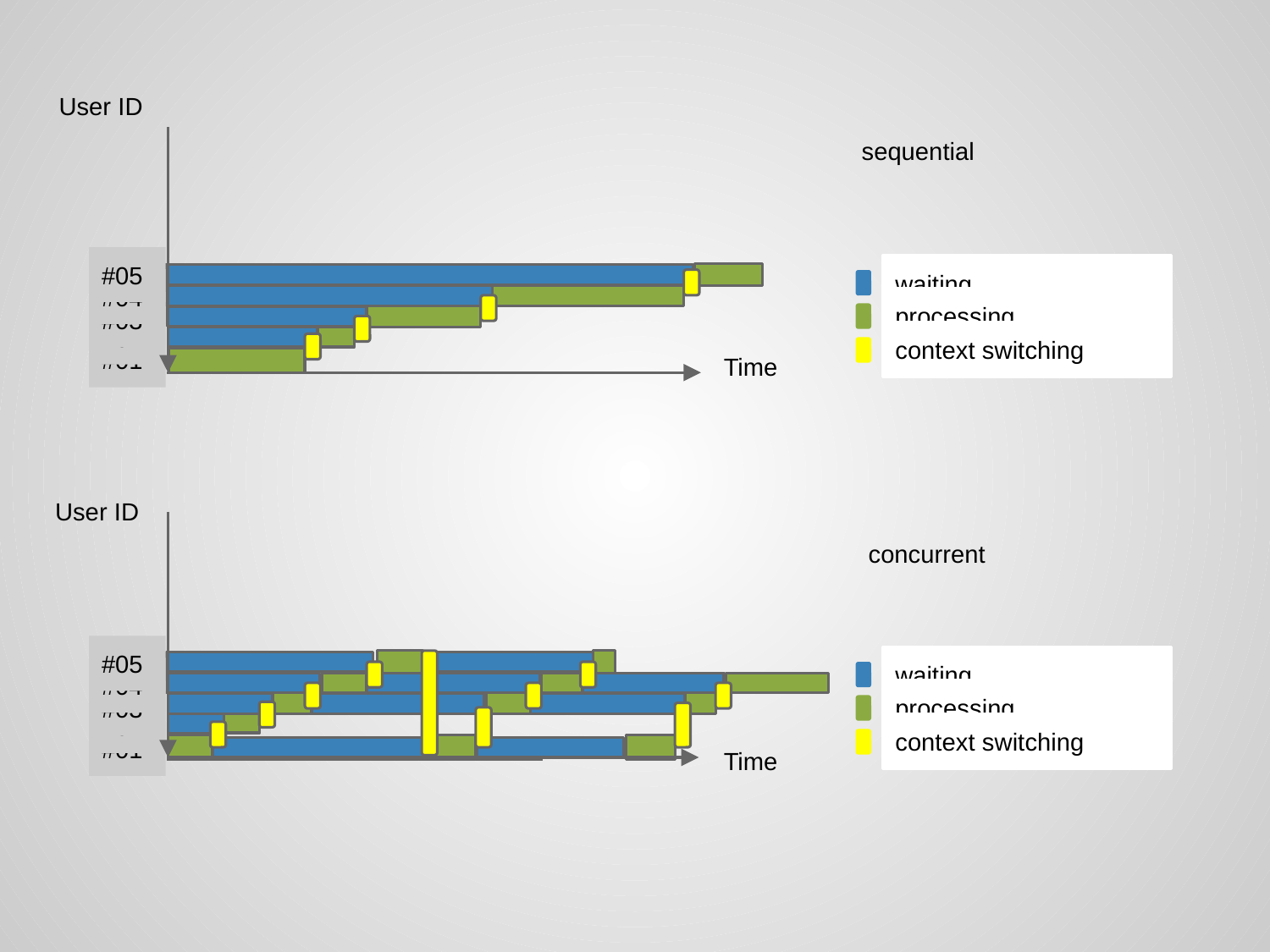

User ID
sequential
#05

waiting
#04

processing

#03

#02

context switching

Time
#01

User ID
concurrent

#05

waiting

#04

processing

#03

#02

context switching

Time

#01